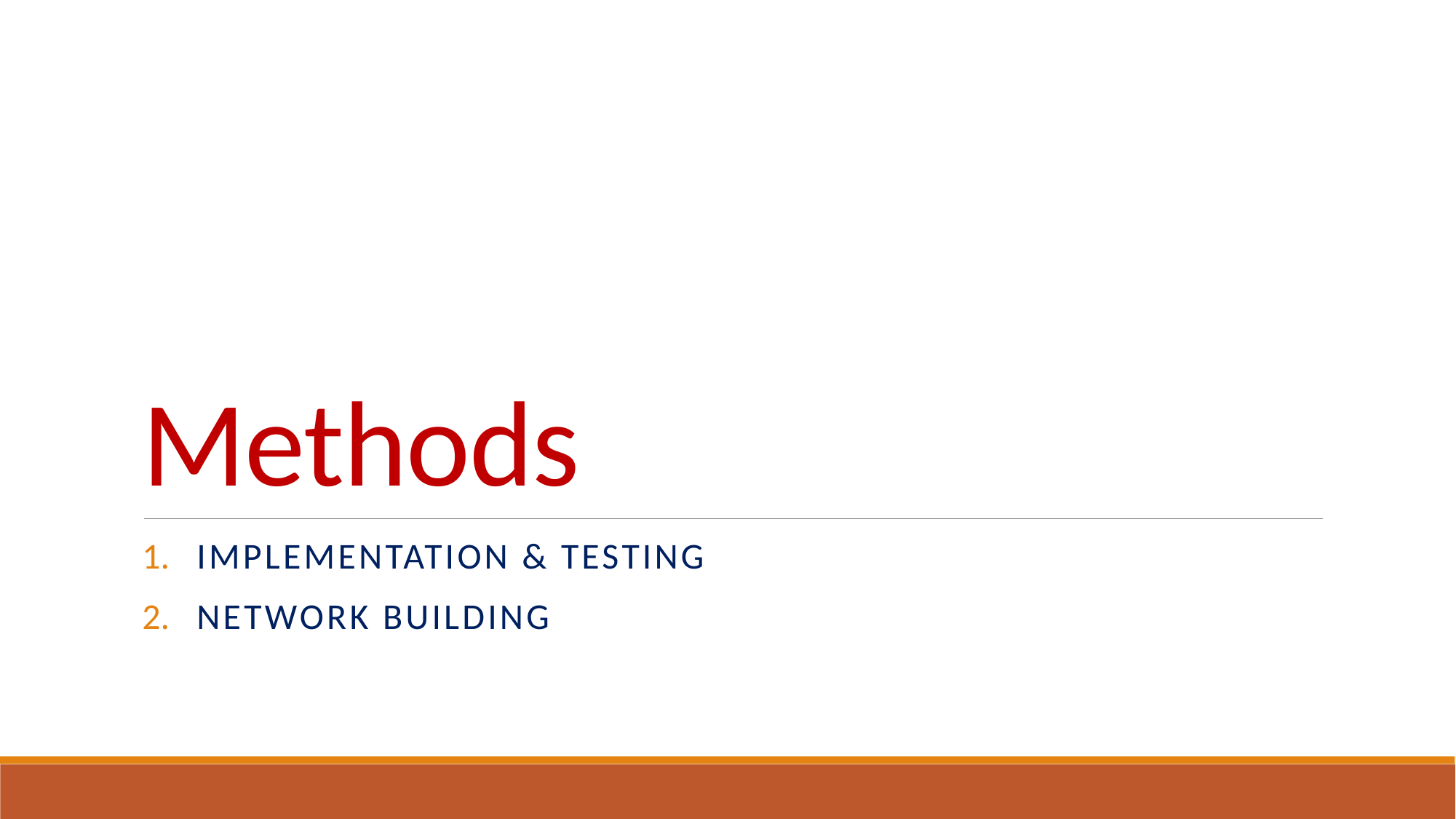

# Methods
Implementation & TESTING
Network Building